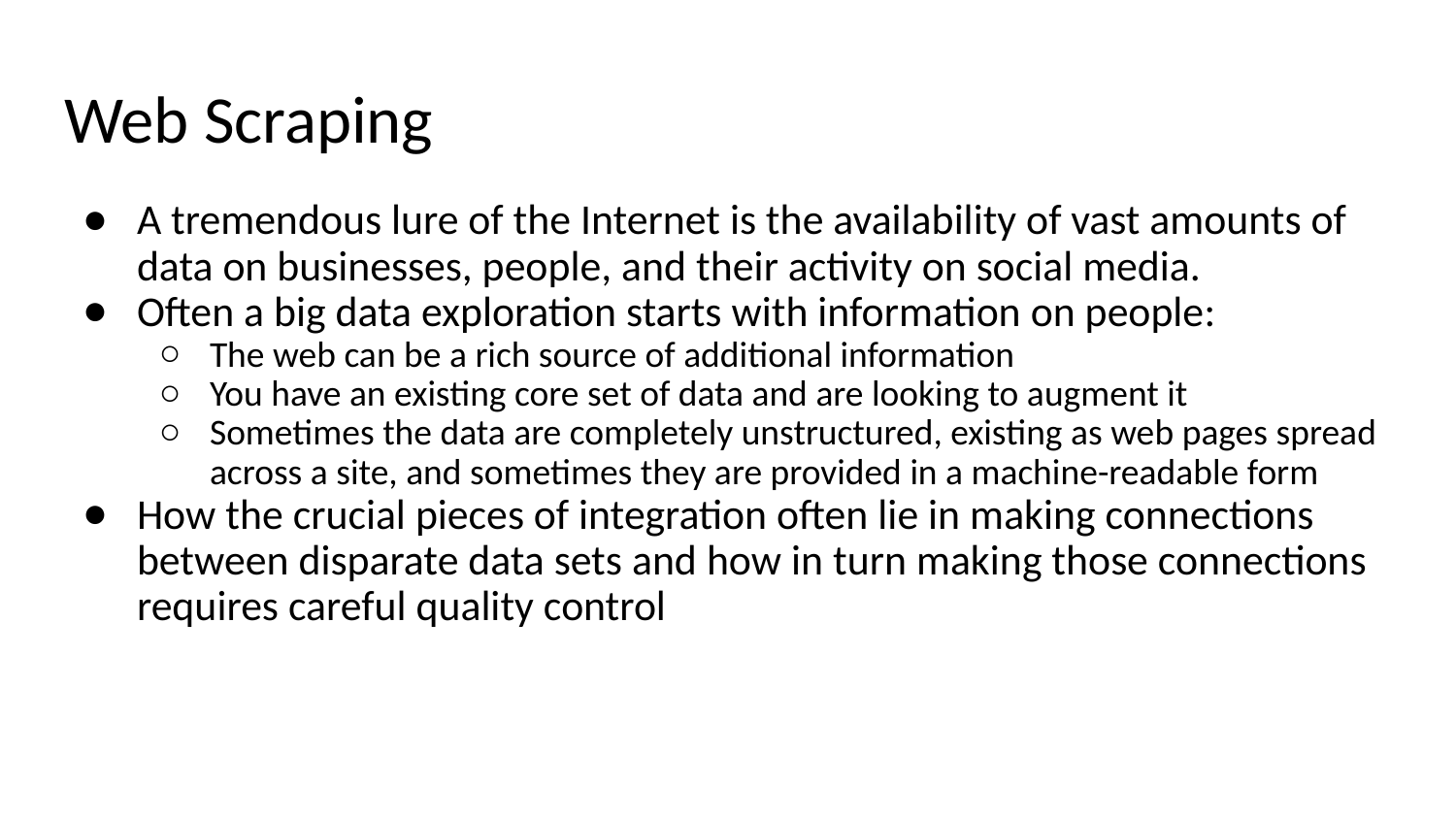

# Web Scraping
A tremendous lure of the Internet is the availability of vast amounts of data on businesses, people, and their activity on social media.
Often a big data exploration starts with information on people:
The web can be a rich source of additional information
You have an existing core set of data and are looking to augment it
Sometimes the data are completely unstructured, existing as web pages spread across a site, and sometimes they are provided in a machine-readable form
How the crucial pieces of integration often lie in making connections between disparate data sets and how in turn making those connections requires careful quality control